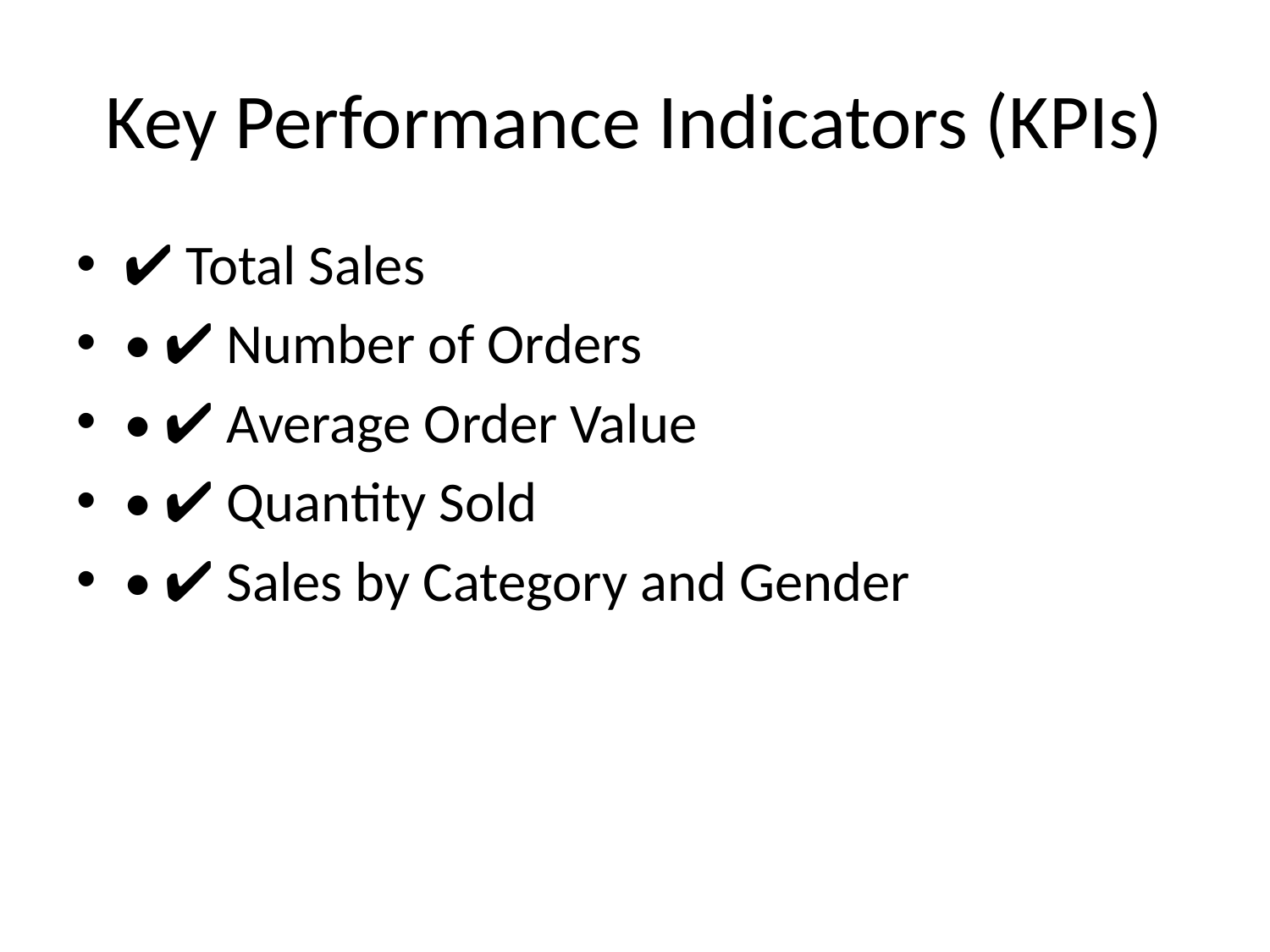

# Key Performance Indicators (KPIs)
✔ Total Sales
• ✔ Number of Orders
• ✔ Average Order Value
• ✔ Quantity Sold
• ✔ Sales by Category and Gender